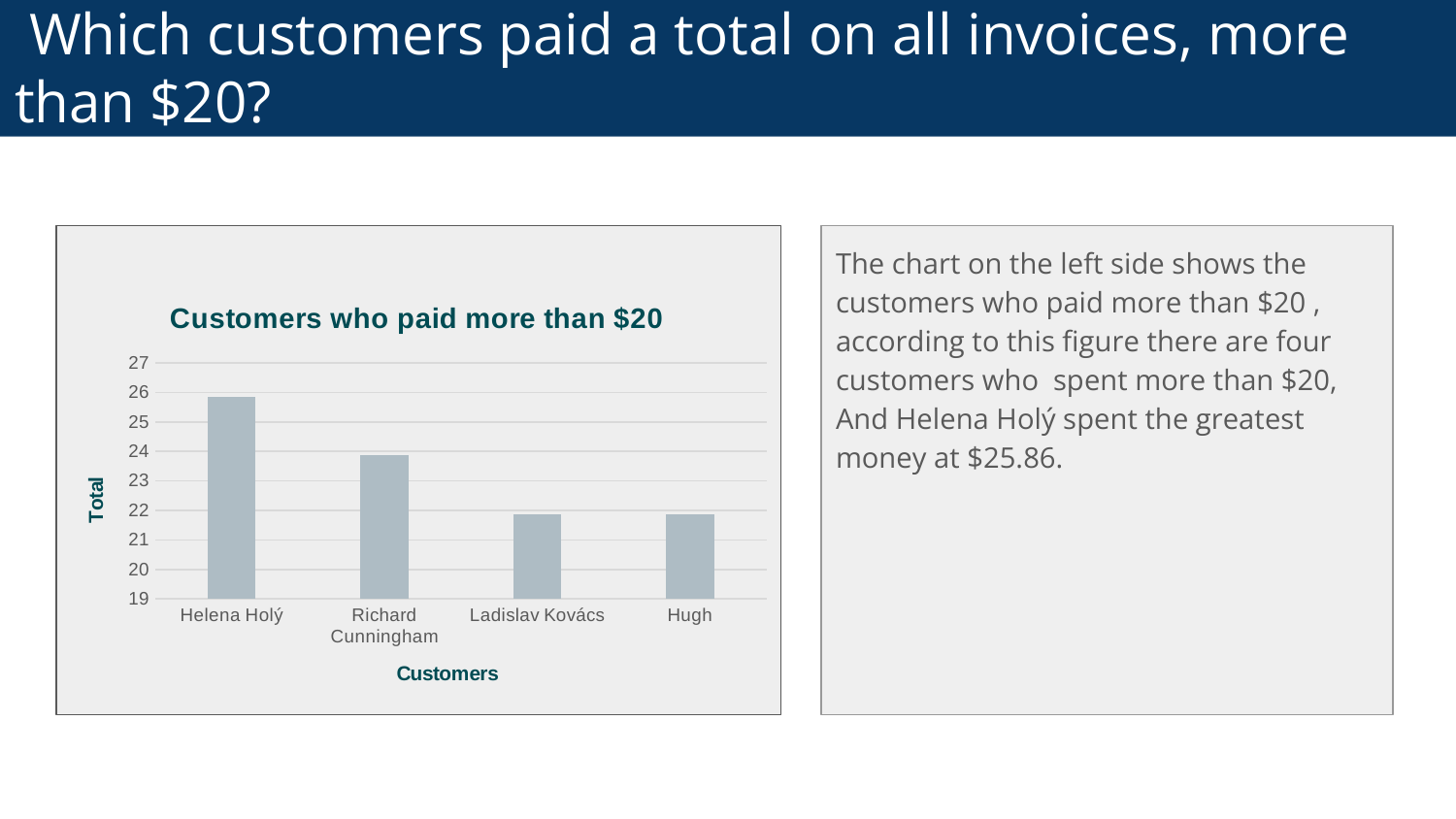

# Which customers paid a total on all invoices, more than $20?

The chart on the left side shows the customers who paid more than $20 , according to this figure there are four customers who  spent more than $20, And Helena Holý spent the greatest money at $25.86.

### Chart: Customers who paid more than $20

| Category | total_spent |
|---|---|
| Helena Holý | 25.86 |
| Richard Cunningham | 23.86 |
| Ladislav Kovács | 21.86 |
| Hugh | 21.86 |